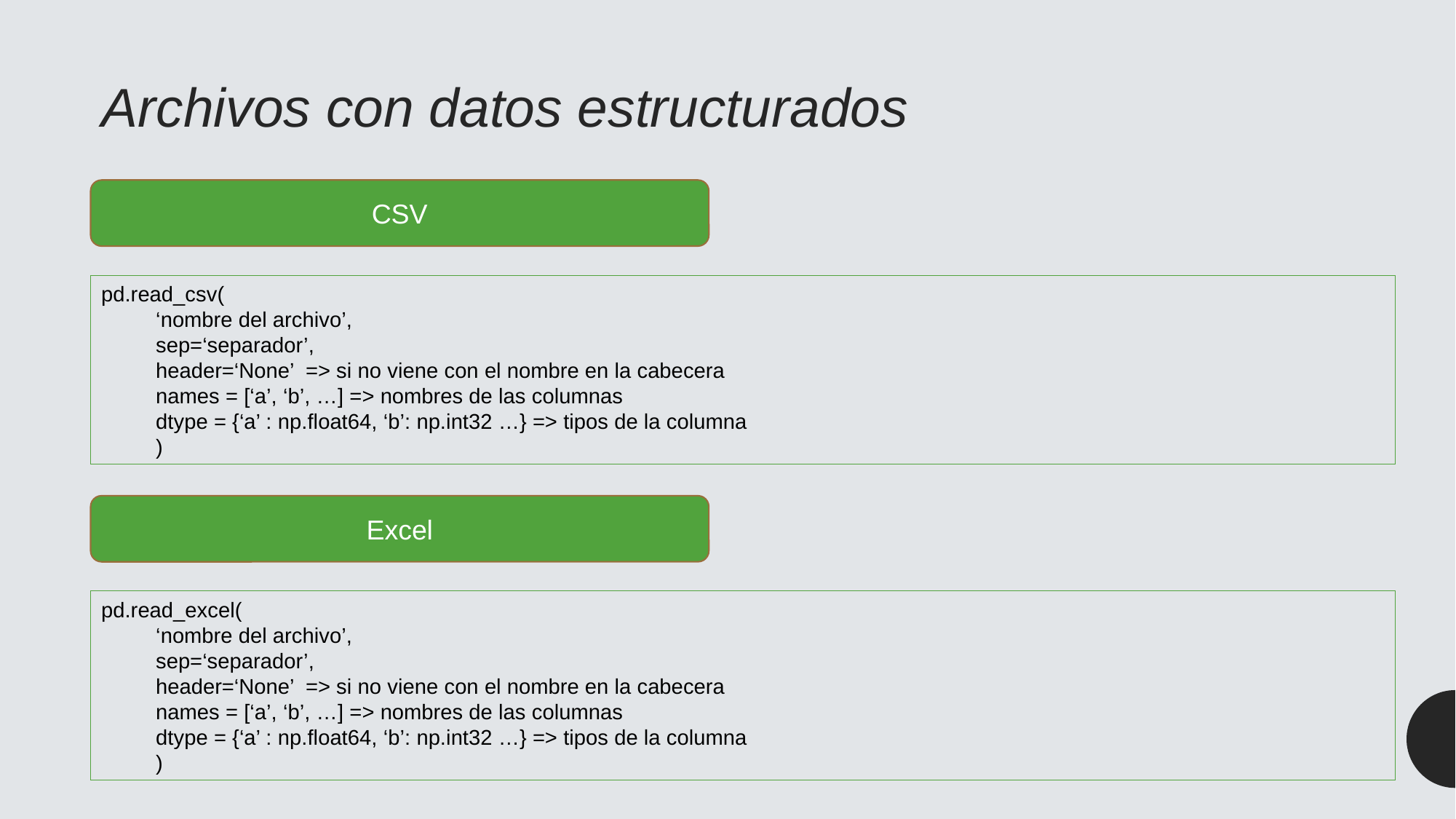

Archivos con datos estructurados
CSV
pd.read_csv(
‘nombre del archivo’,
sep=‘separador’,
header=‘None’  => si no viene con el nombre en la cabecera
names = [‘a’, ‘b’, …] => nombres de las columnas
dtype = {‘a’ : np.float64, ‘b’: np.int32 …} => tipos de la columna
)
Excel
pd.read_excel(
‘nombre del archivo’,
sep=‘separador’,
header=‘None’  => si no viene con el nombre en la cabecera
names = [‘a’, ‘b’, …] => nombres de las columnas
dtype = {‘a’ : np.float64, ‘b’: np.int32 …} => tipos de la columna
)